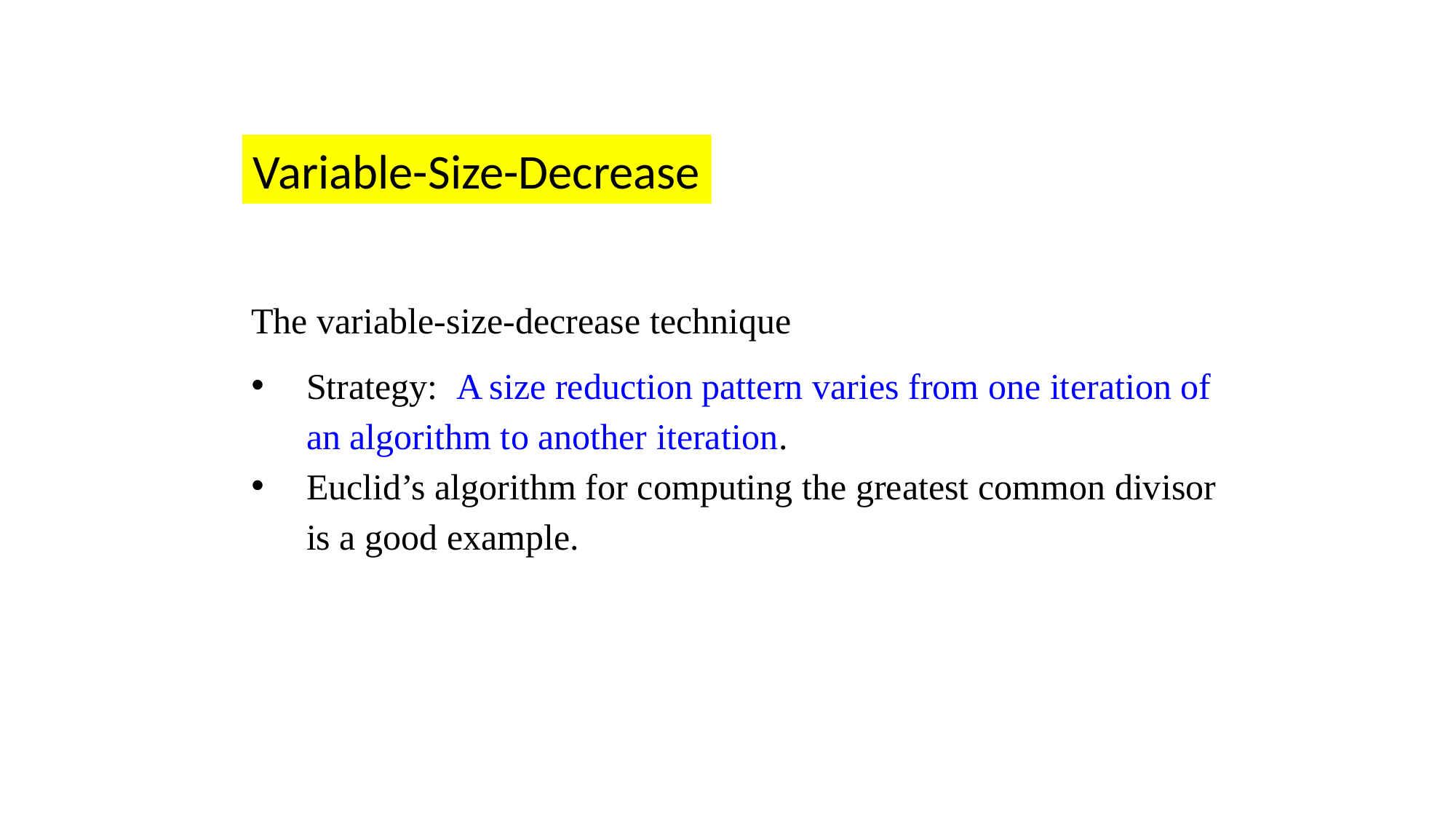

Variable-Size-Decrease
The variable-size-decrease technique
Strategy:  A size reduction pattern varies from one iteration of an algorithm to another iteration.
Euclid’s algorithm for computing the greatest common divisor is a good example.